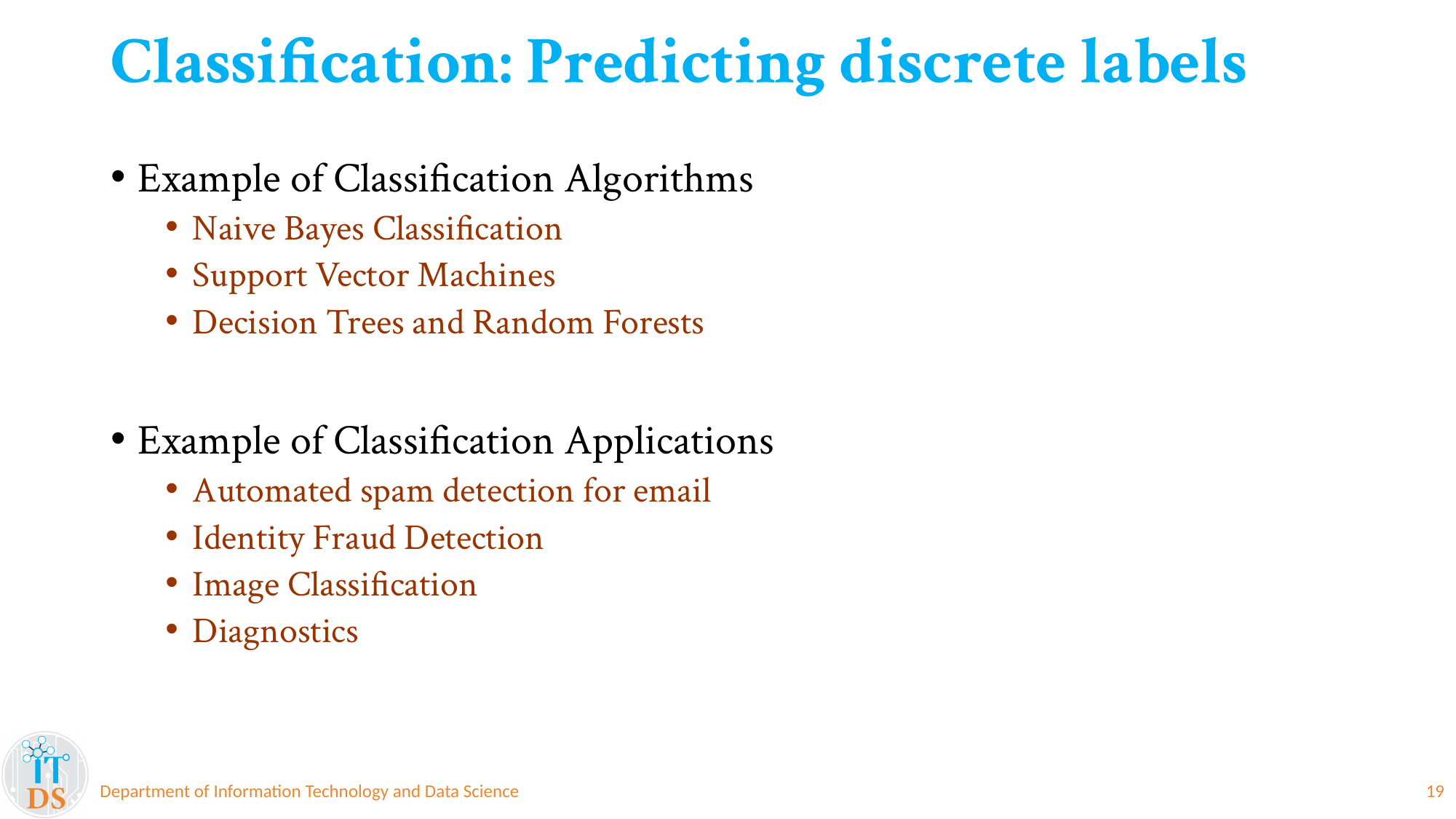

# Classification: Predicting discrete labels
Example of Classification Algorithms
Naive Bayes Classification
Support Vector Machines
Decision Trees and Random Forests

Example of Classification Applications
Automated spam detection for email
Identity Fraud Detection
Image Classification
Diagnostics
Department of Information Technology and Data Science
19